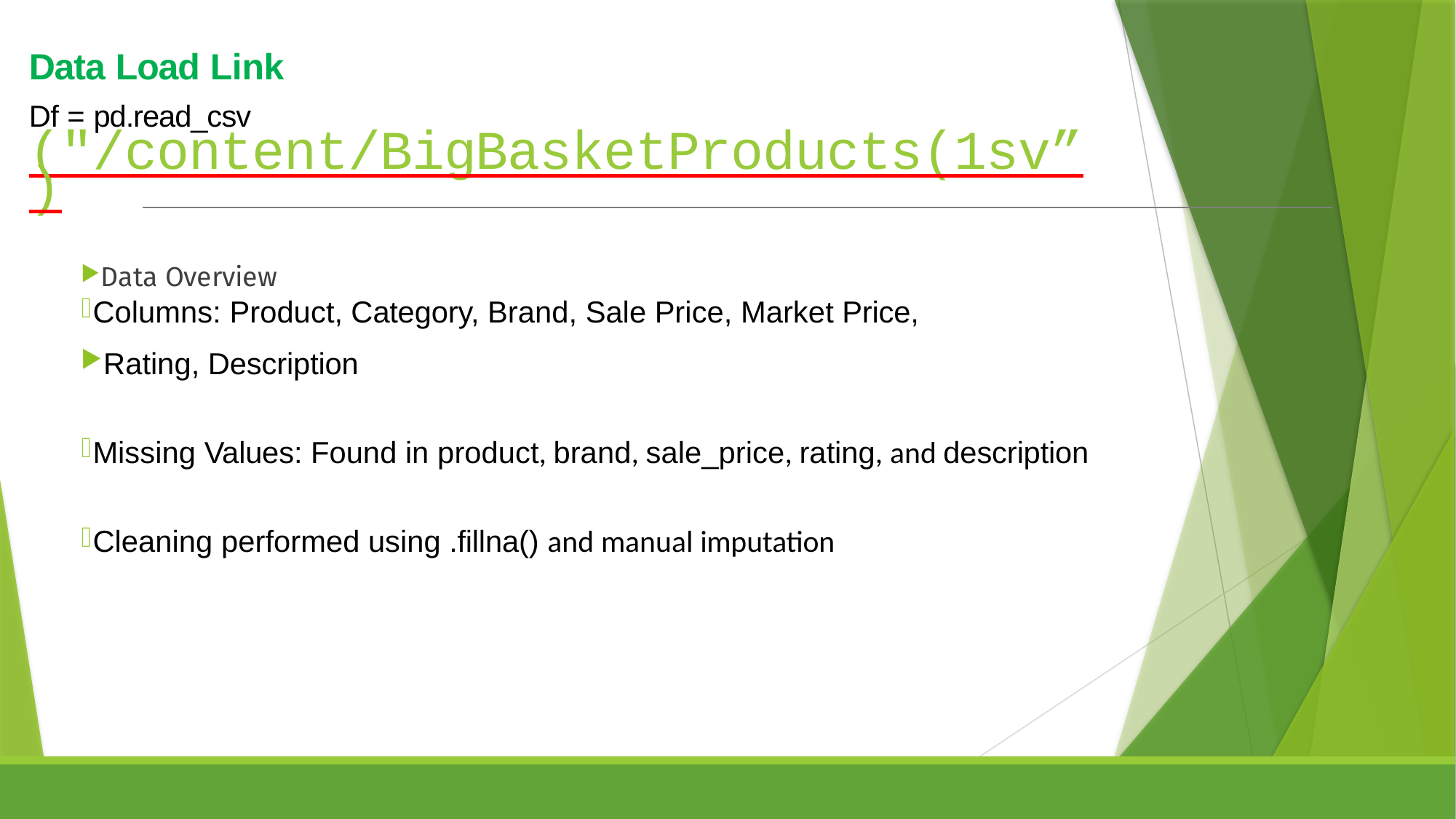

# Data Load Link
Df = pd.read_csv("/content/BigBasketProducts(1sv”)

Data Overview
Columns: Product, Category, Brand, Sale Price, Market Price,
Rating, Description

Missing Values: Found in product, brand, sale_price, rating, and description

Cleaning performed using .fillna() and manual imputation